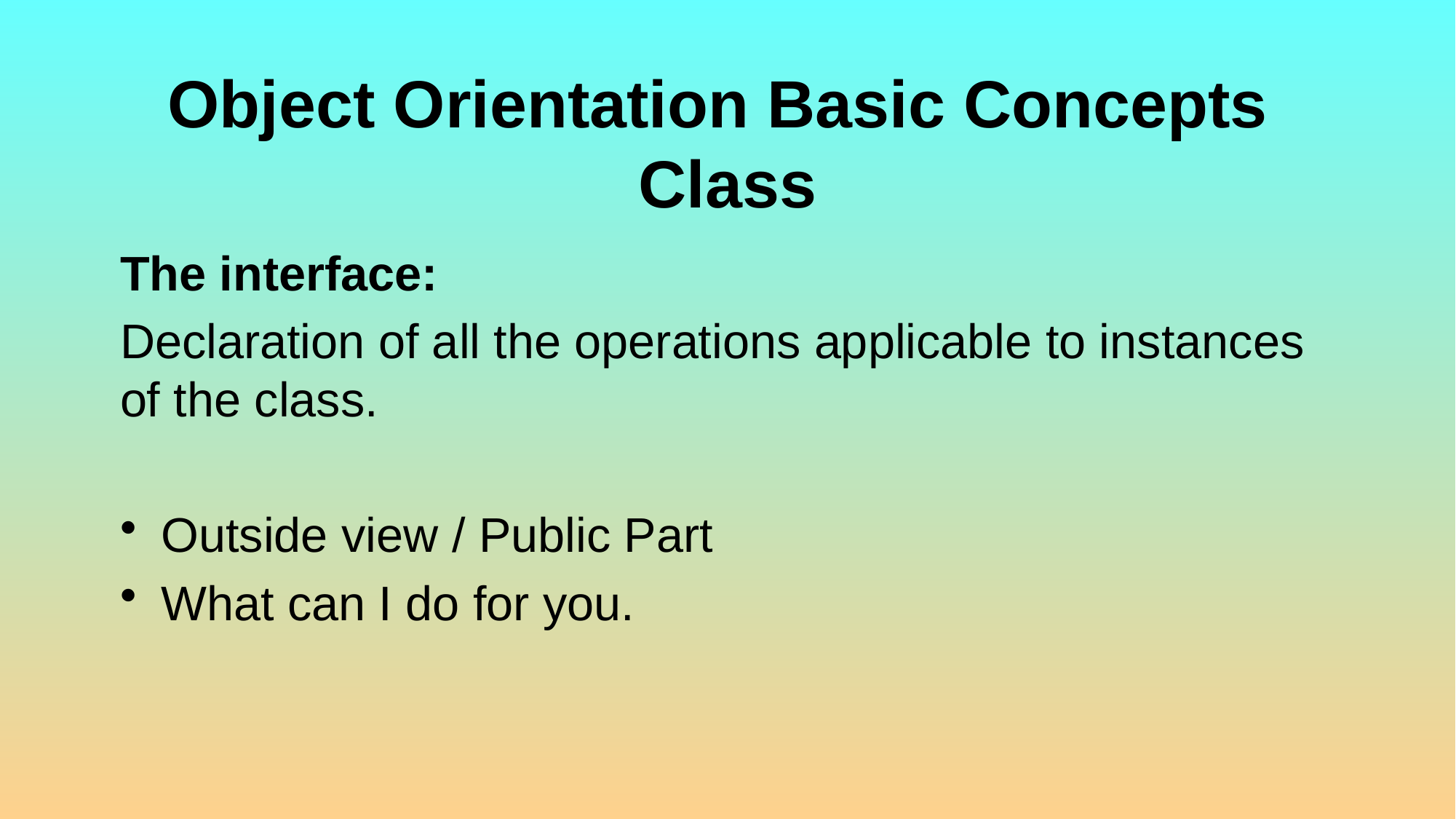

# Object Orientation Basic Concepts Class
The interface:
Declaration of all the operations applicable to instances of the class.

Outside view / Public Part
What can I do for you.